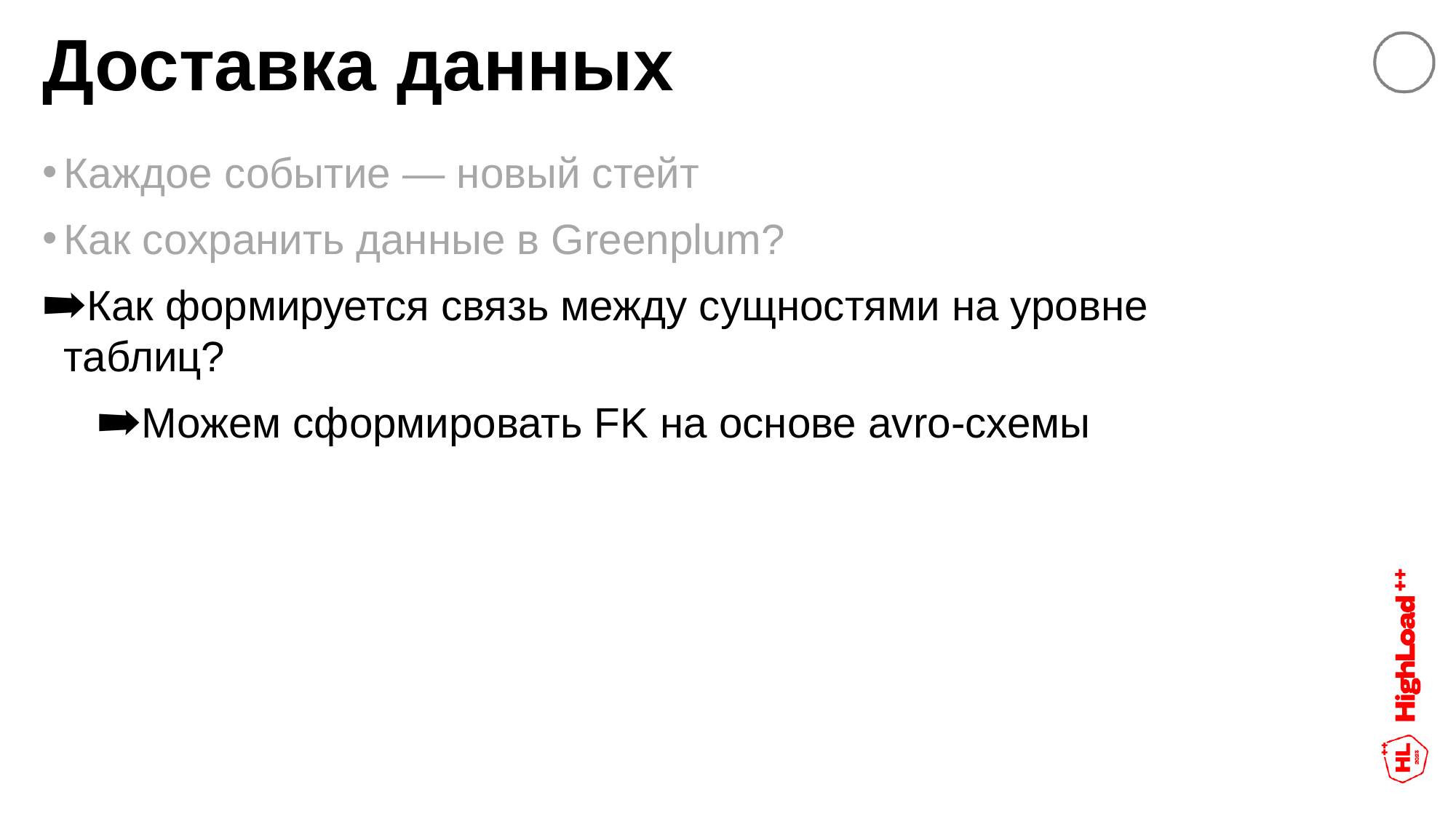

# Доставка данных
43
Каждое событие — новый стейт
Как сохранить данные в Greenplum?
Как формируется связь между сущностями на уровне таблиц?
Можем сформировать FK на основе avro-схемы